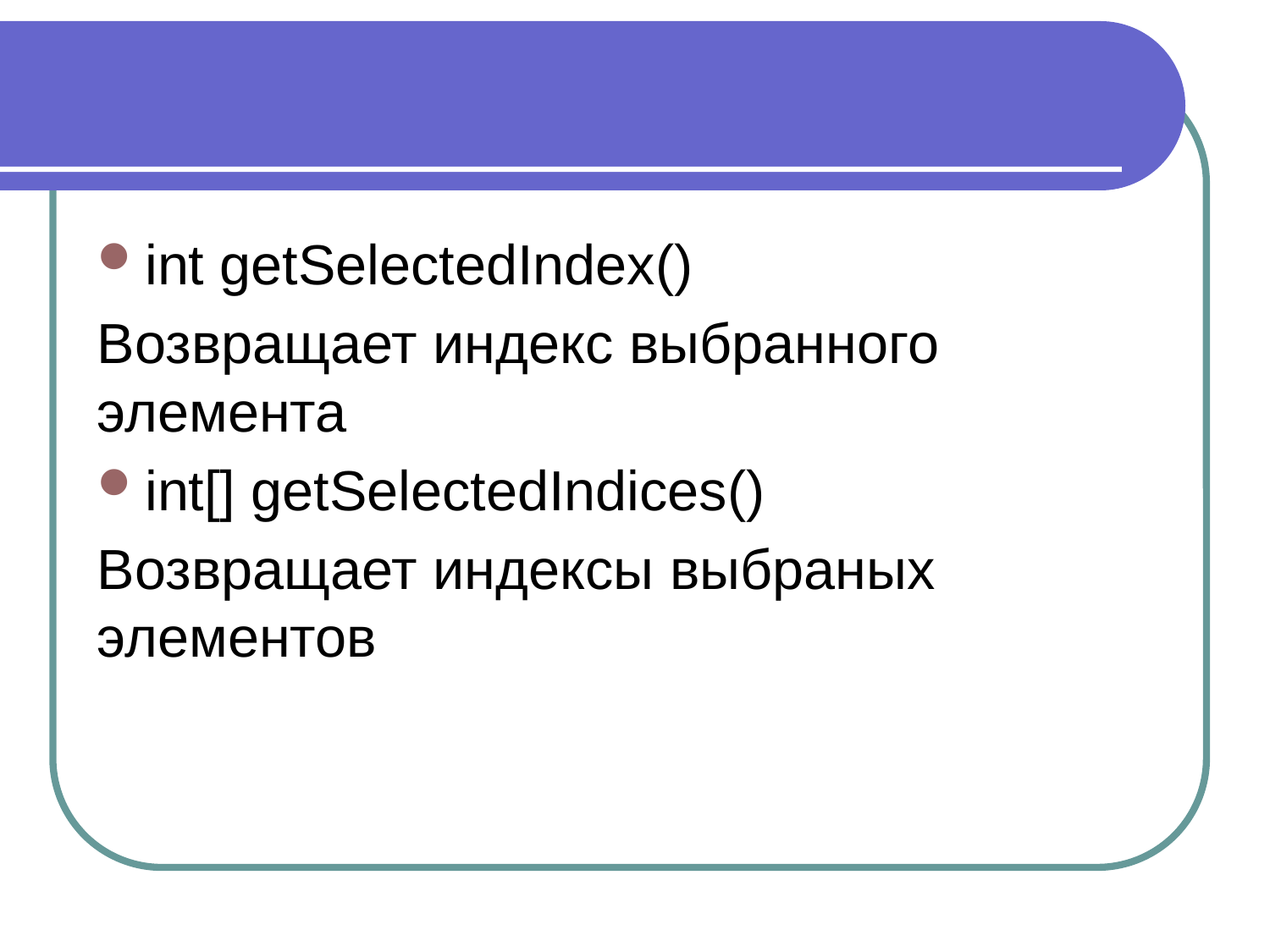

#
int getSelectedIndex()
Возвращает индекс выбранного элемента
int[] getSelectedIndices()
Возвращает индексы выбраных элементов